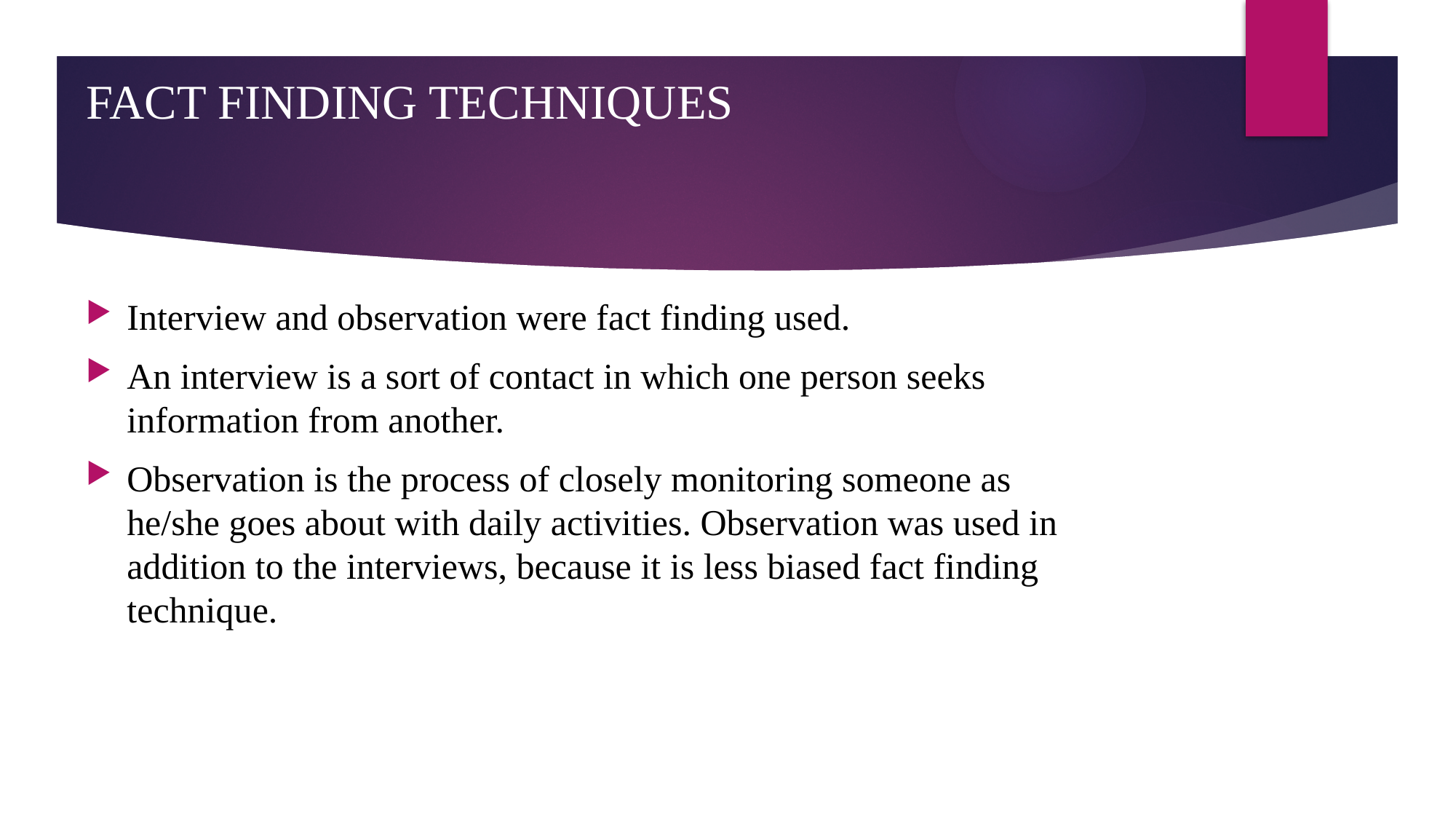

# FACT FINDING TECHNIQUES
Interview and observation were fact finding used.
An interview is a sort of contact in which one person seeks information from another.
Observation is the process of closely monitoring someone as he/she goes about with daily activities. Observation was used in addition to the interviews, because it is less biased fact finding technique.